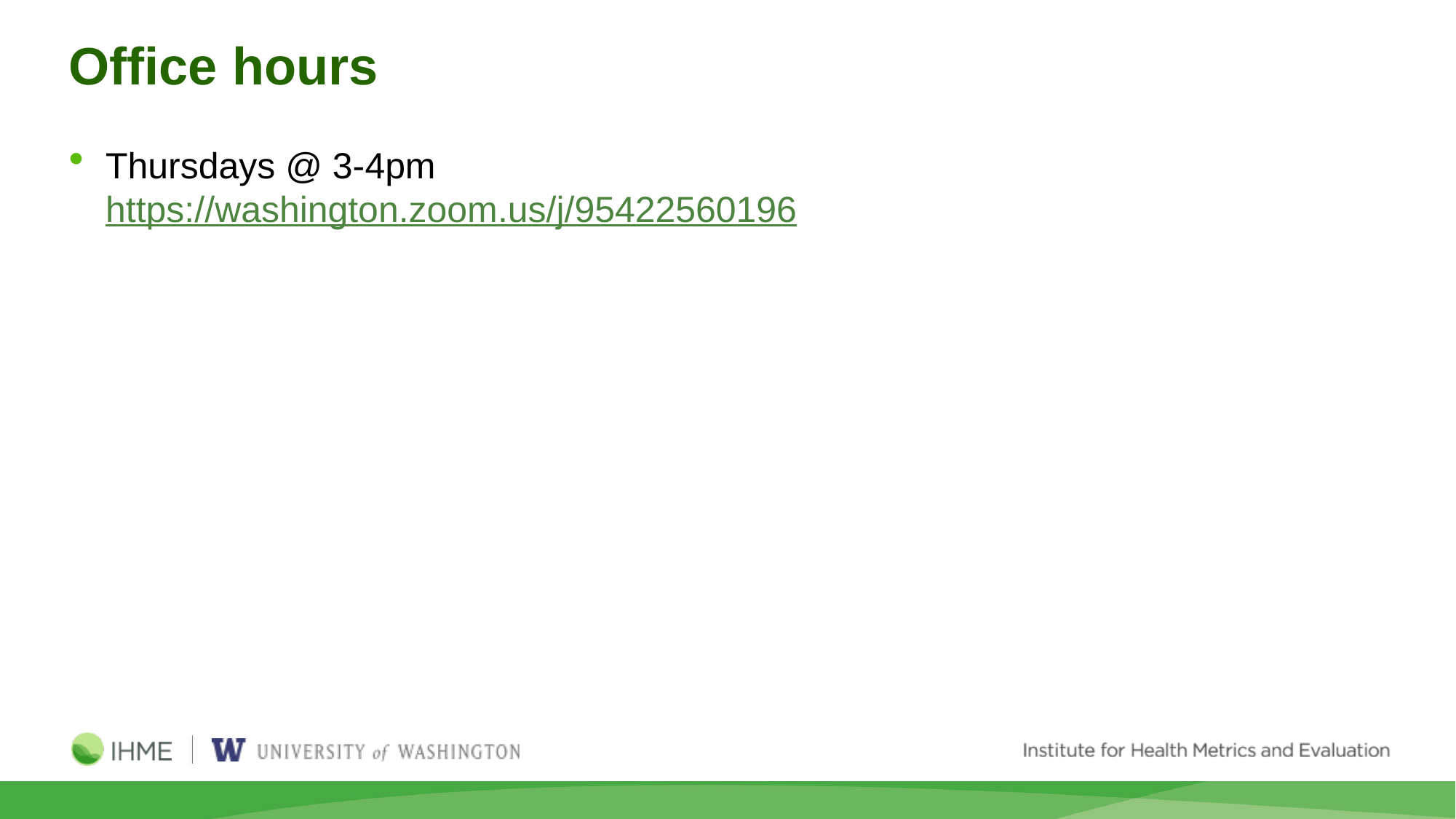

# Office hours
Thursdays @ 3-4pm
https://washington.zoom.us/j/95422560196